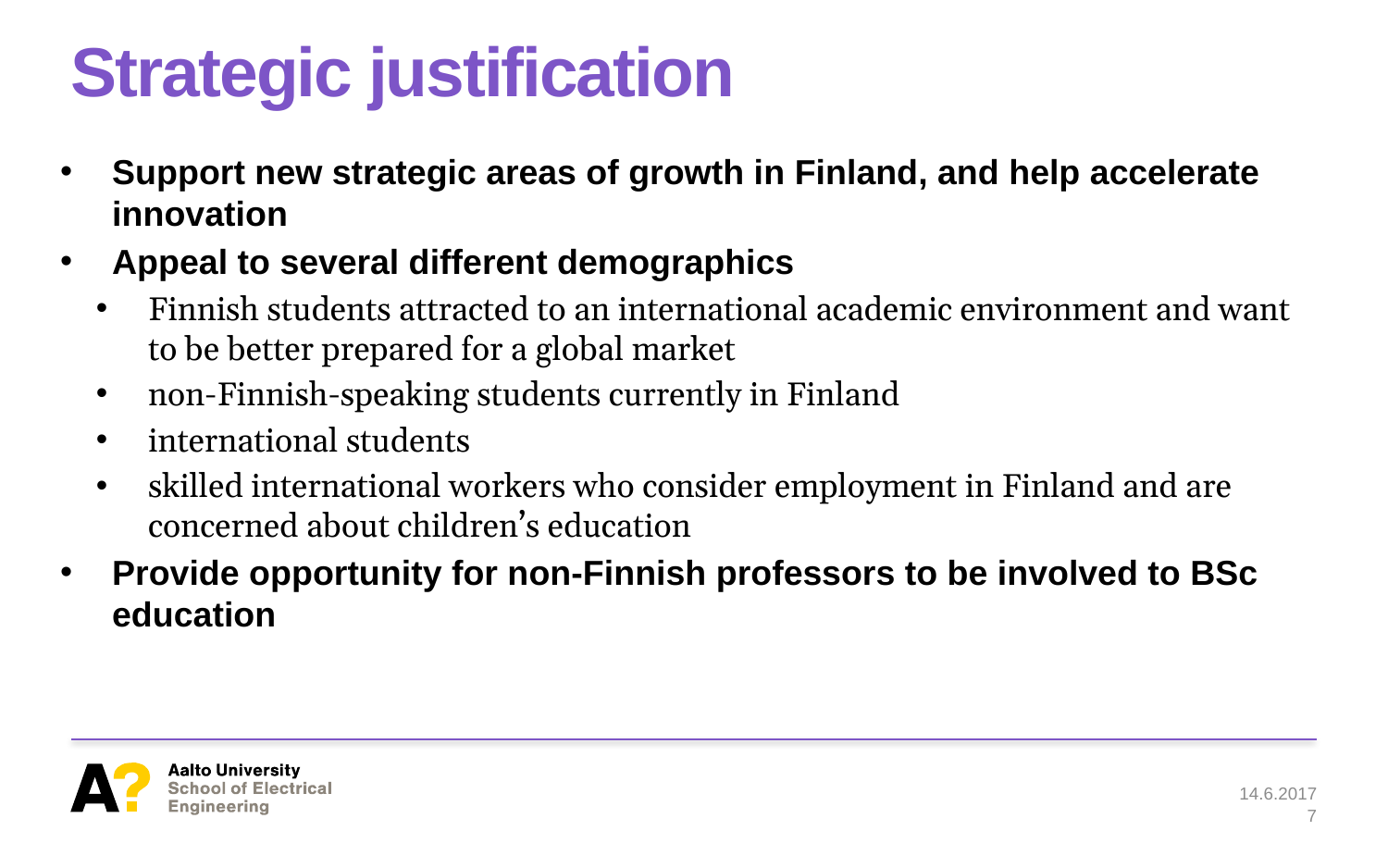

# Strategic justification
Support new strategic areas of growth in Finland, and help accelerate innovation
Appeal to several different demographics
Finnish students attracted to an international academic environment and want to be better prepared for a global market
non-Finnish-speaking students currently in Finland
international students
skilled international workers who consider employment in Finland and are concerned about children’s education
Provide opportunity for non-Finnish professors to be involved to BSc education
14.6.2017
7